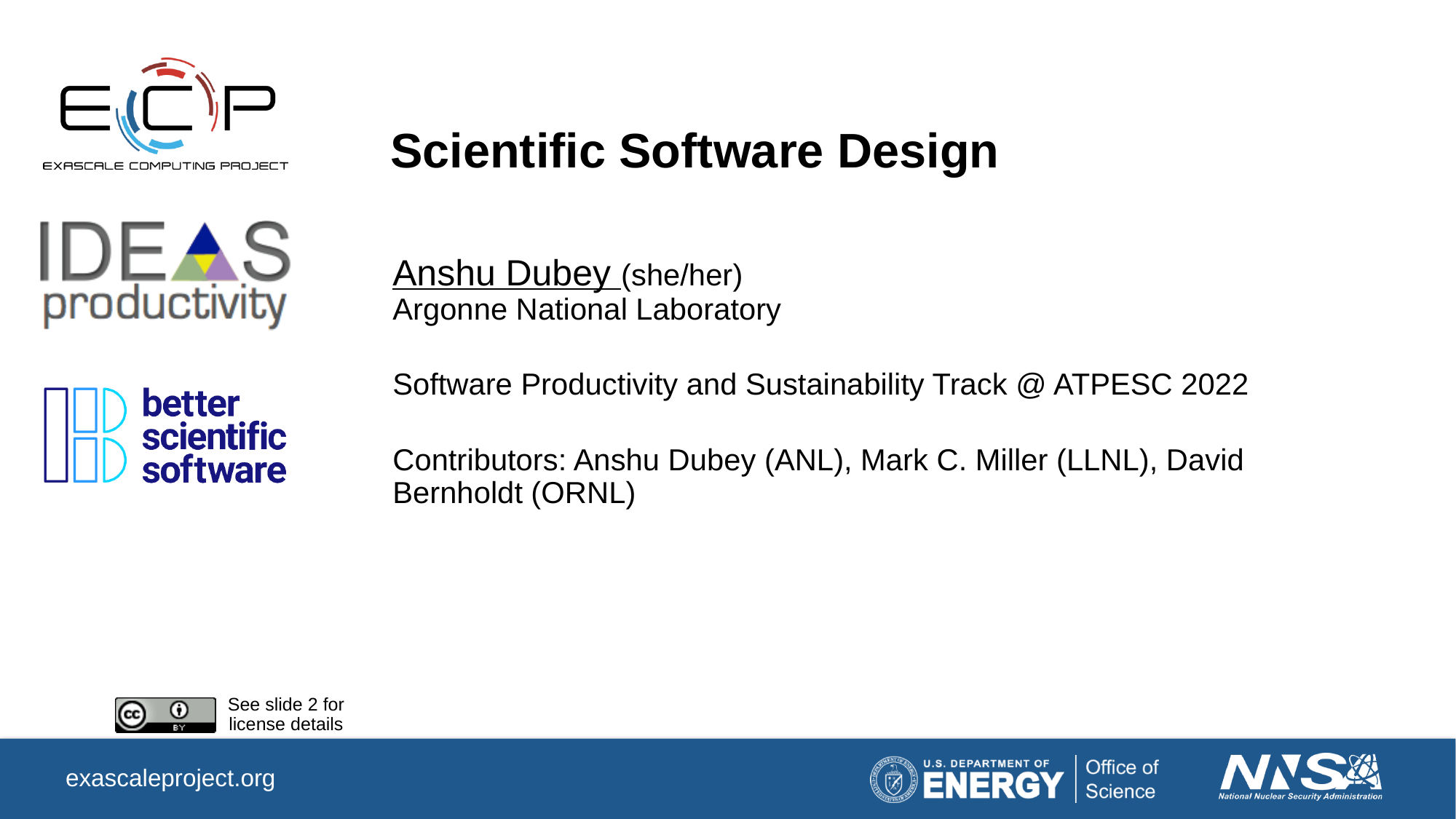

# Scientific Software Design
Anshu Dubey (she/her)
Argonne National Laboratory
Software Productivity and Sustainability Track @ ATPESC 2022
Contributors: Anshu Dubey (ANL), Mark C. Miller (LLNL), David Bernholdt (ORNL)